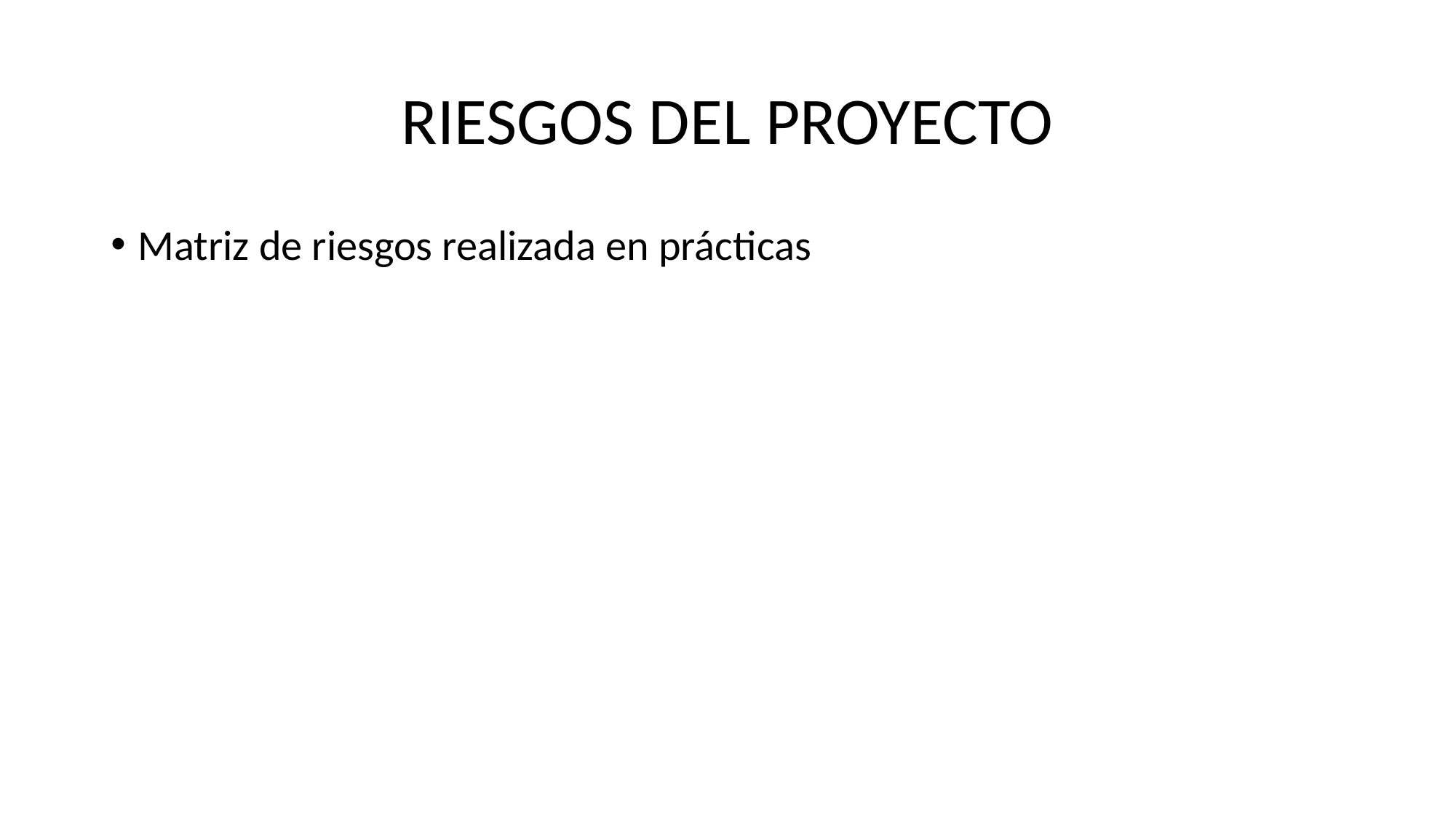

# RIESGOS DEL PROYECTO
Matriz de riesgos realizada en prácticas